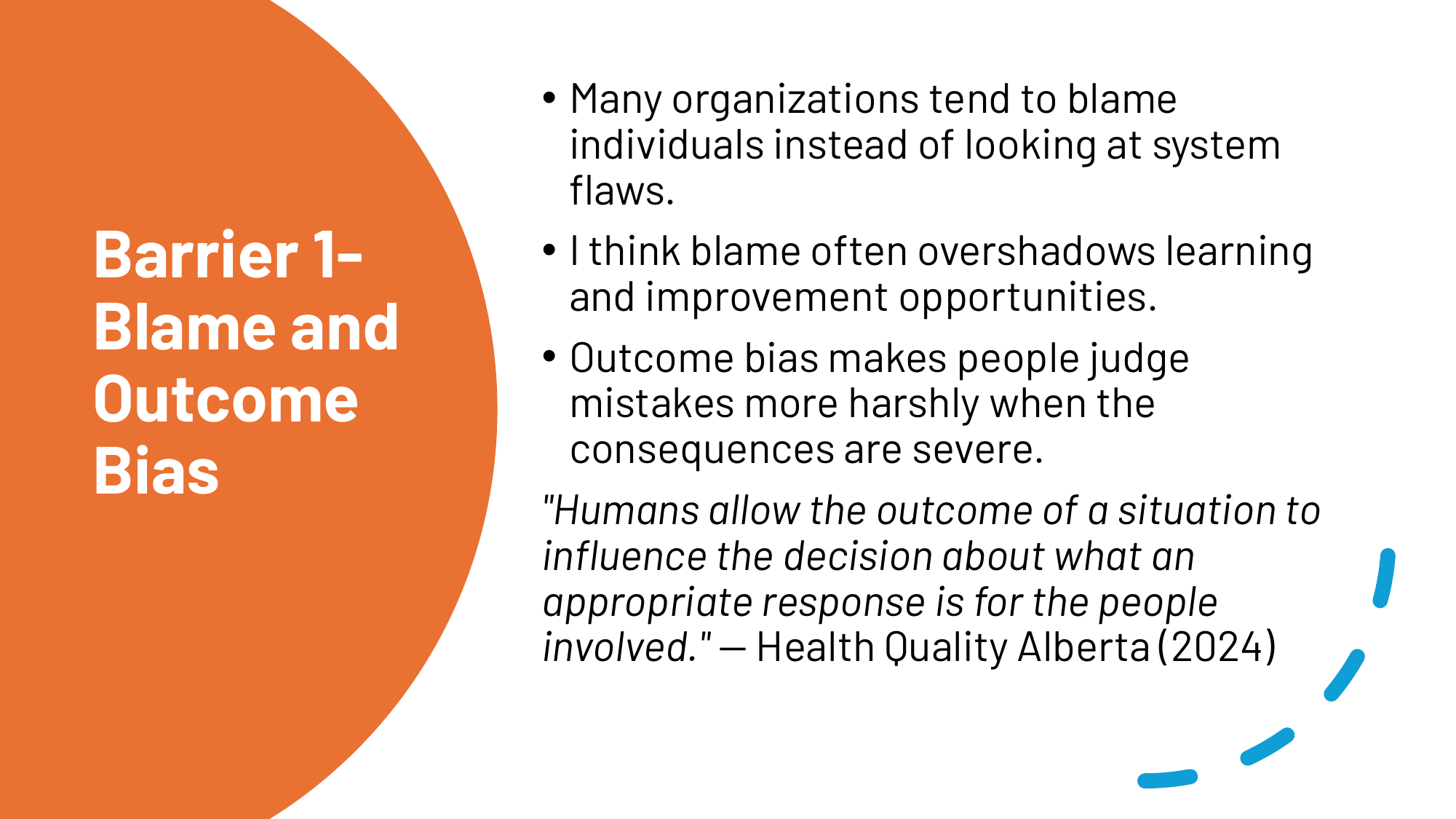

Many organizations tend to blame individuals instead of looking at system flaws.
I think blame often overshadows learning and improvement opportunities.
Outcome bias makes people judge mistakes more harshly when the consequences are severe.
"Humans allow the outcome of a situation to influence the decision about what an appropriate response is for the people involved." — Health Quality Alberta (2024)

# Barrier 1-Blame and Outcome Bias